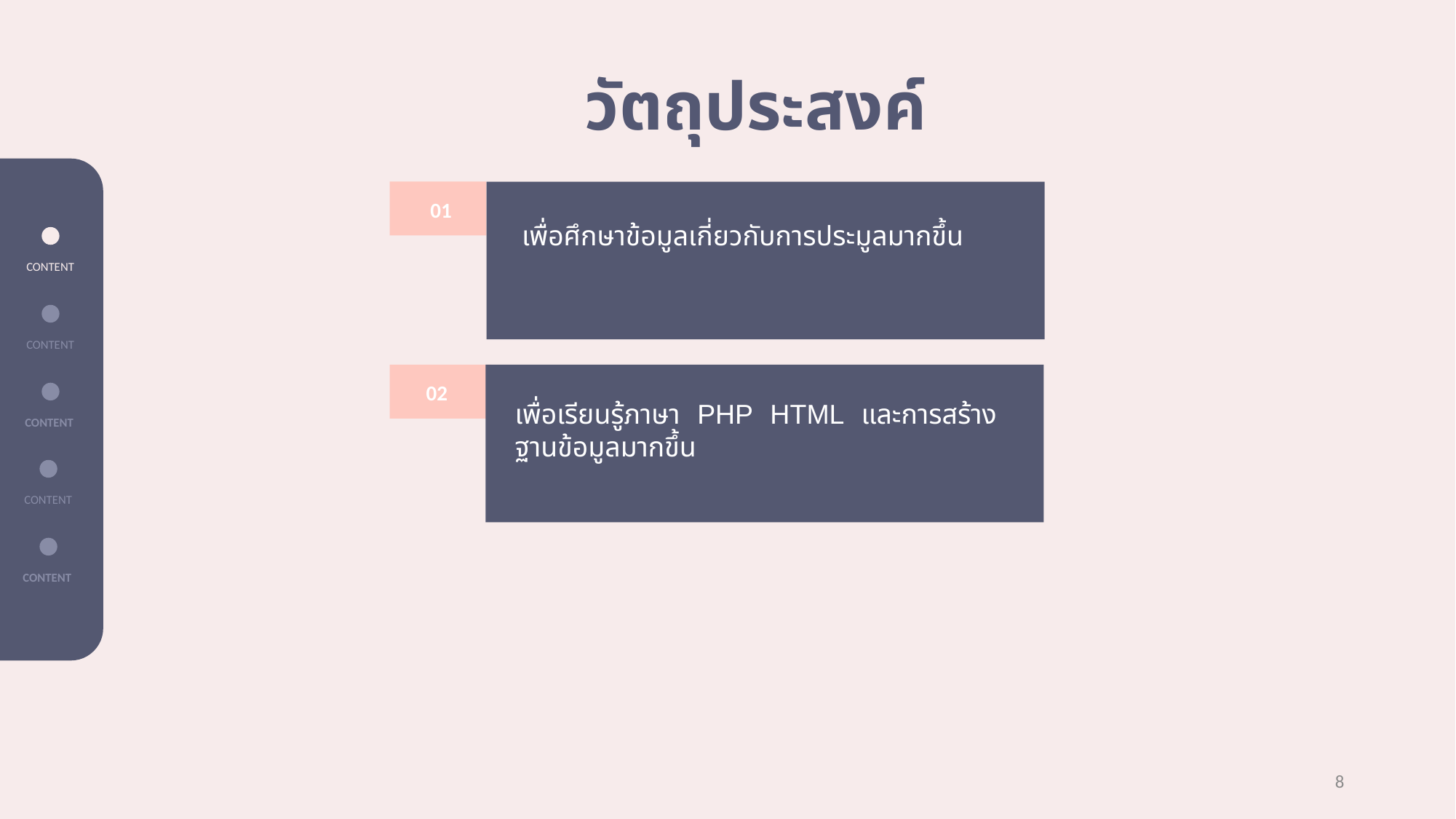

วัตถุประสงค์

CONTENT

CONTENT

CONTENT

CONTENT

CONTENT

01
เพื่อศึกษาข้อมูลเกี่ยวกับการประมูลมากขึ้น

02
เพื่อเรียนรู้ภาษา PHP HTML และการสร้างฐานข้อมูลมากขึ้น
8